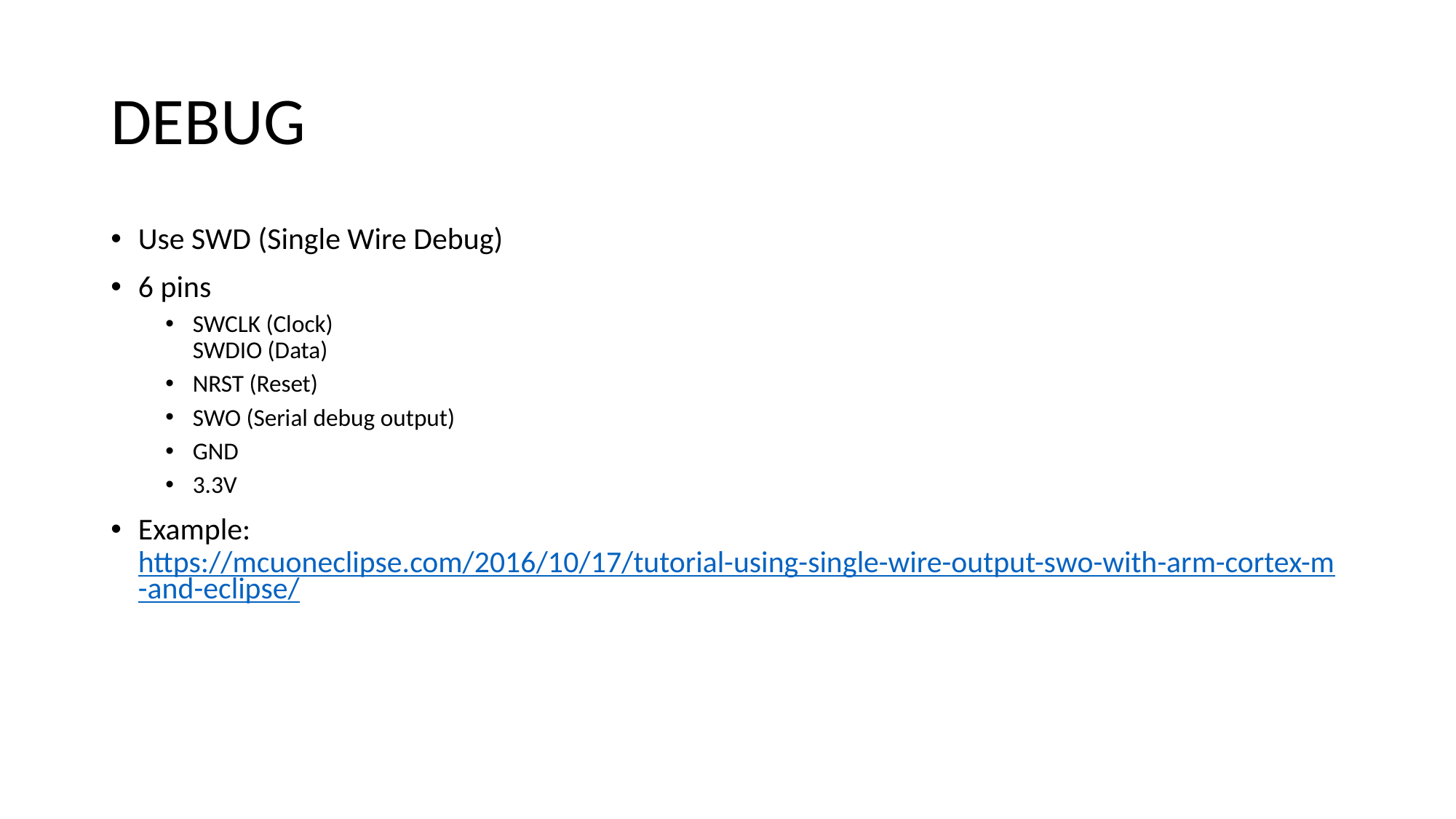

# DEBUG
Use SWD (Single Wire Debug)
6 pins
SWCLK (Clock)
SWDIO (Data)
NRST (Reset)
SWO (Serial debug output)
GND
3.3V
Example: https://mcuoneclipse.com/2016/10/17/tutorial-using-single-wire-output-swo-with-arm-cortex-m-and-eclipse/